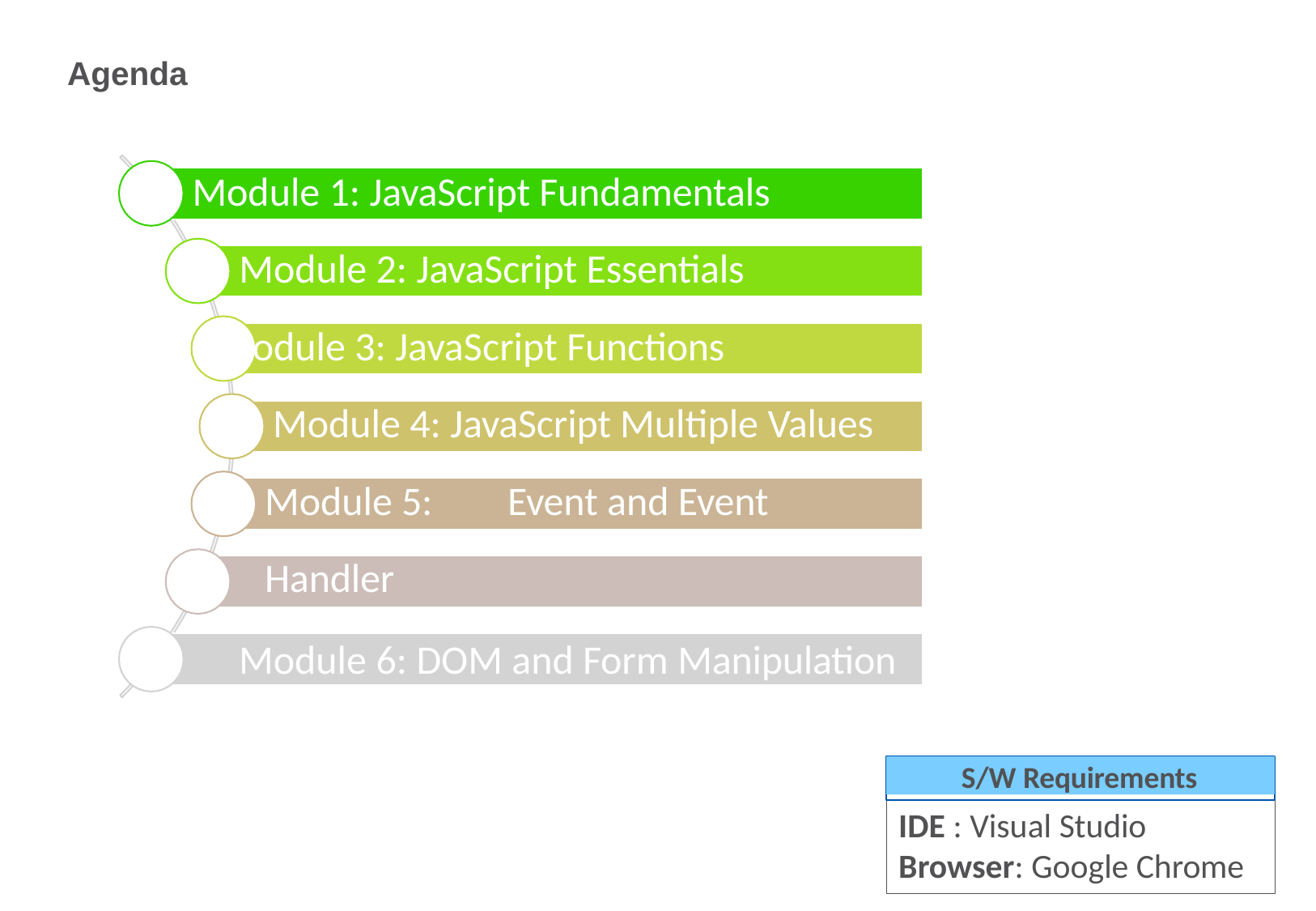

Agenda

Module 1: JavaScript Fundamentals Module 2: JavaScript Essentials
Module 3: JavaScript Functions
Module 4: JavaScript Multiple Values Module 5:	Event and Event Handler
Module 6: DOM and Form Manipulation Module 7: Advanced JavaScript

S/W Requirements

IDE : Visual Studio
Browser: Google Chrome